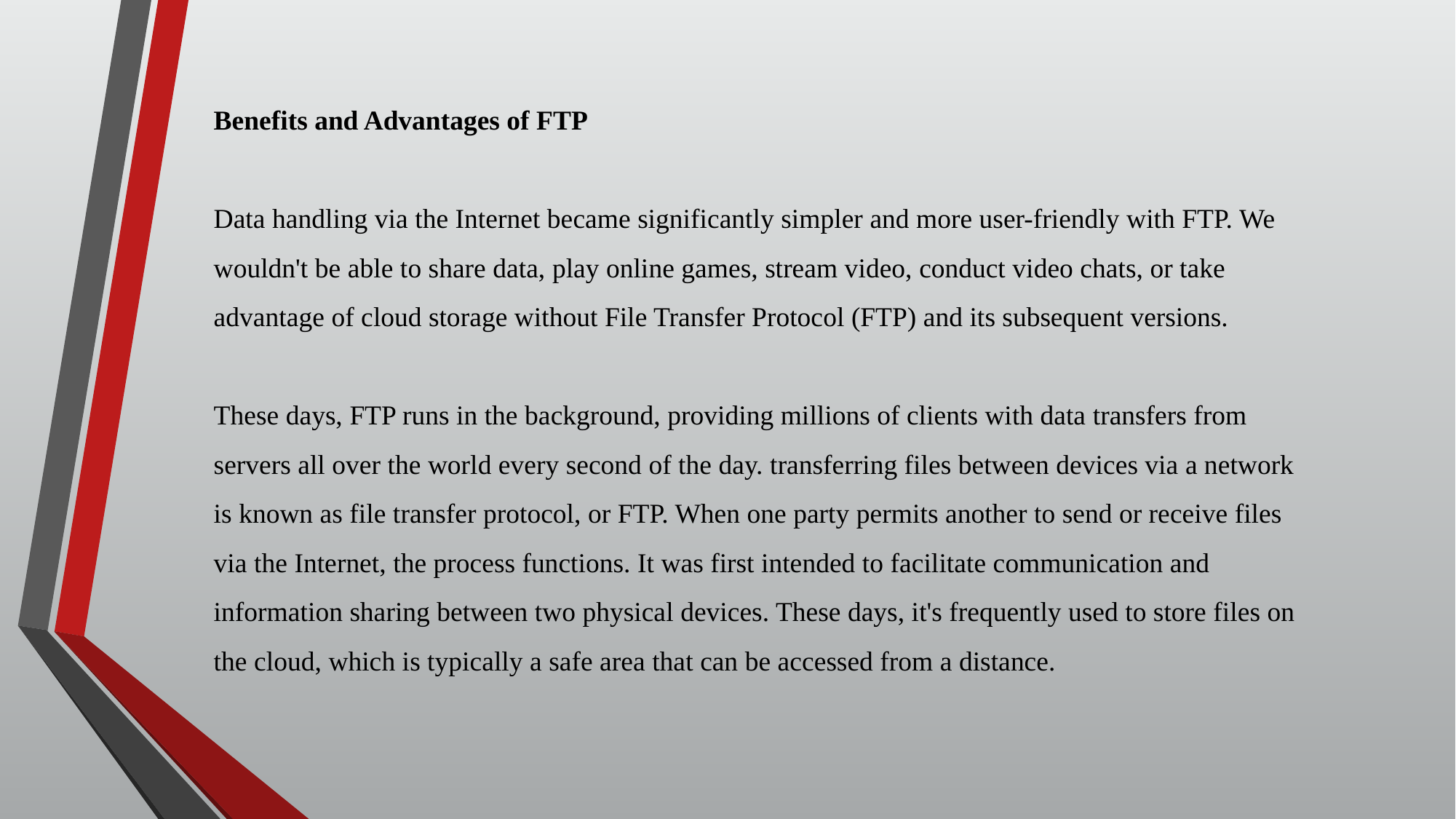

Benefits and Advantages of FTP
Data handling via the Internet became significantly simpler and more user-friendly with FTP. We wouldn't be able to share data, play online games, stream video, conduct video chats, or take advantage of cloud storage without File Transfer Protocol (FTP) and its subsequent versions.
These days, FTP runs in the background, providing millions of clients with data transfers from servers all over the world every second of the day. transferring files between devices via a network is known as file transfer protocol, or FTP. When one party permits another to send or receive files via the Internet, the process functions. It was first intended to facilitate communication and information sharing between two physical devices. These days, it's frequently used to store files on the cloud, which is typically a safe area that can be accessed from a distance.